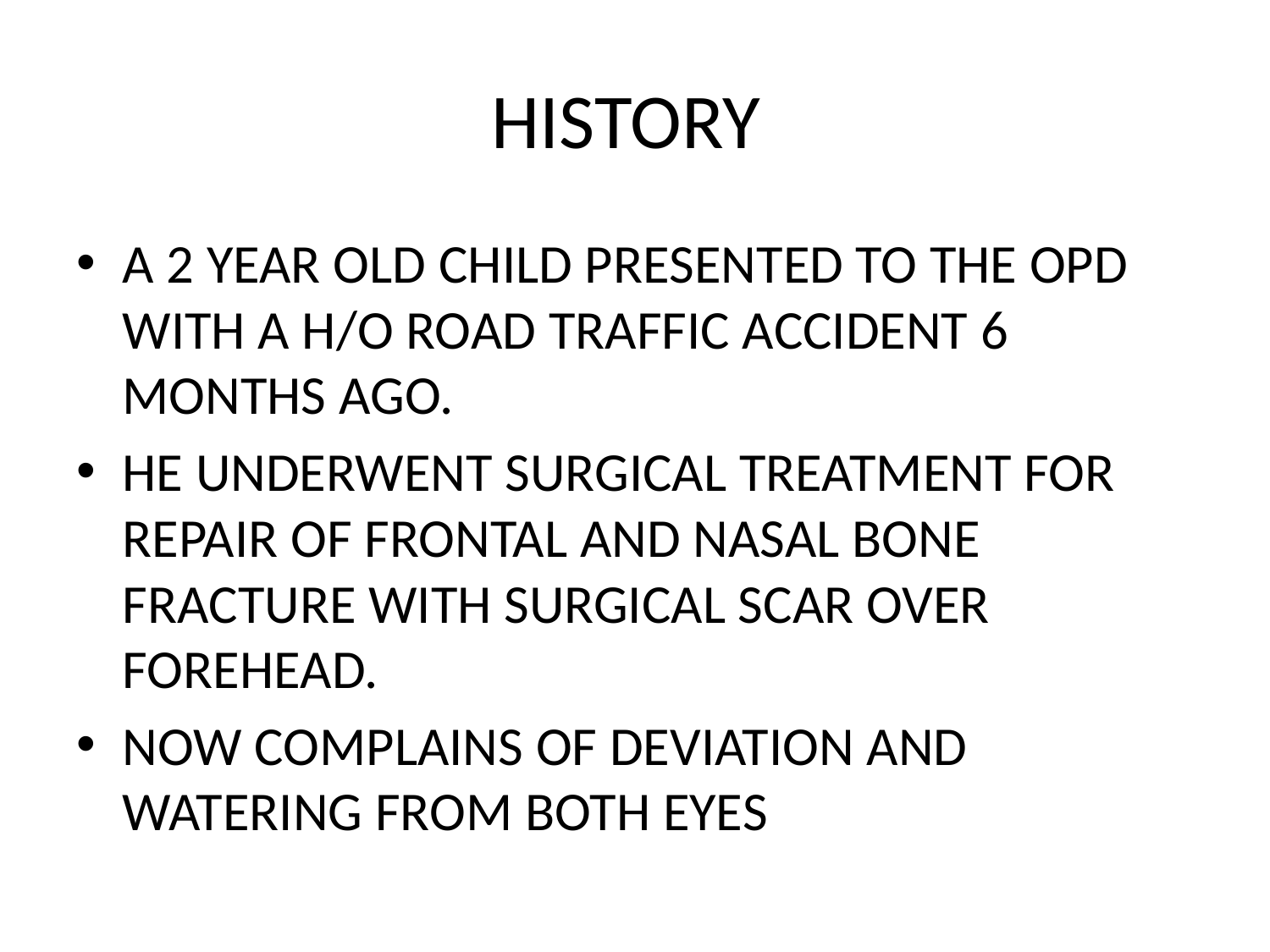

# HISTORY
A 2 YEAR OLD CHILD PRESENTED TO THE OPD WITH A H/O ROAD TRAFFIC ACCIDENT 6 MONTHS AGO.
HE UNDERWENT SURGICAL TREATMENT FOR REPAIR OF FRONTAL AND NASAL BONE FRACTURE WITH SURGICAL SCAR OVER FOREHEAD.
NOW COMPLAINS OF DEVIATION AND WATERING FROM BOTH EYES